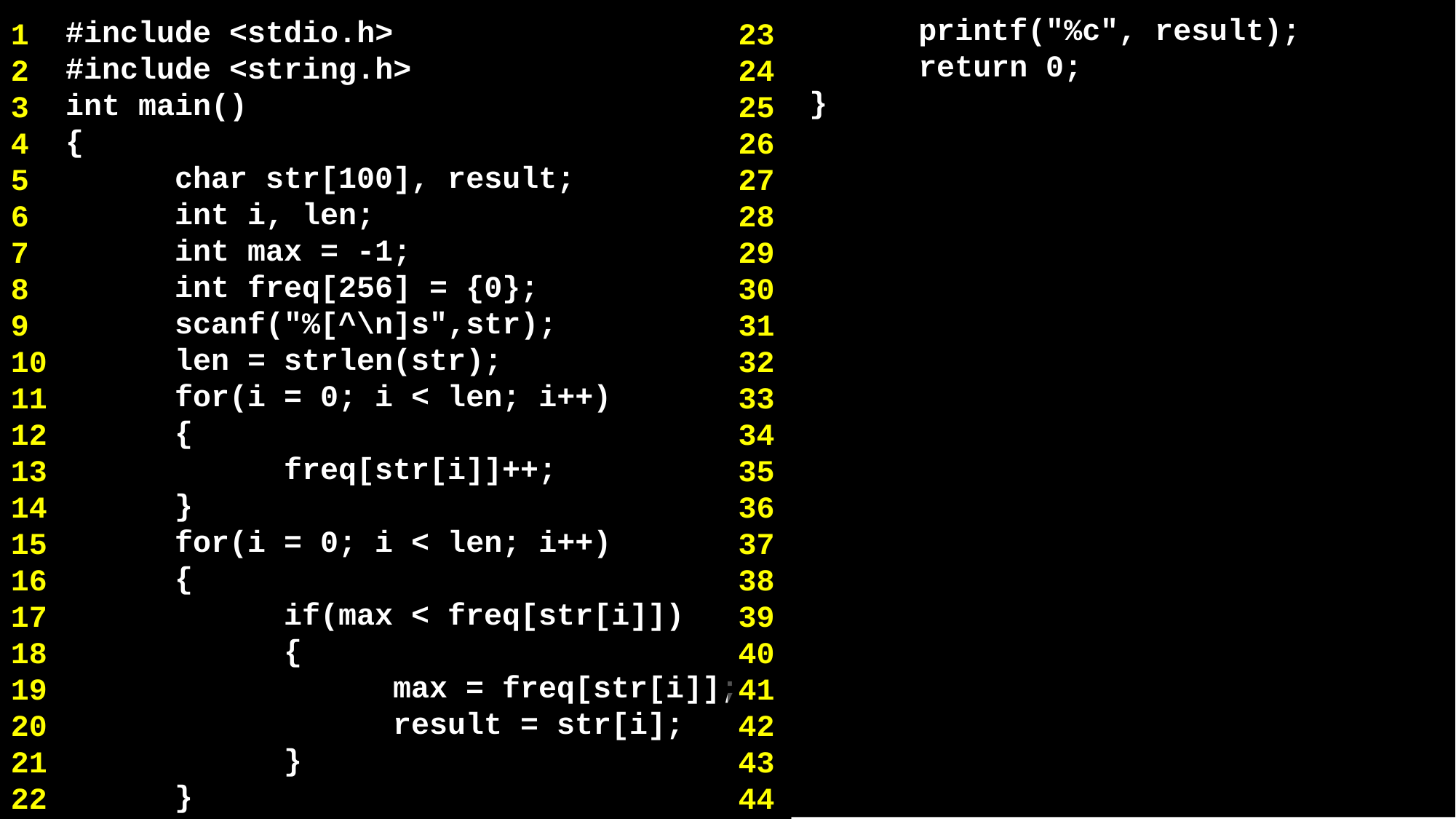

#include <stdio.h>
#include <string.h>
int main()
{
  	char str[100], result;
  	int i, len;
  	int max = -1;
   	int freq[256] = {0};
   	scanf("%[^\n]s",str);
  	len = strlen(str);
  	for(i = 0; i < len; i++)
  	{
  		freq[str[i]]++;
	}
  	for(i = 0; i < len; i++)
  	{
		if(max < freq[str[i]])
		{
			max = freq[str[i]];
			result = str[i];
		}
	}

	printf("%c", result);
	return 0;
}

1
2
3
4
5
6
7
8
9
10
11
12
13
14
15
16
17
18
19
20
21
22
23
24
25
26
27
28
29
30
31
32
33
34
35
36
37
38
39
40
41
42
43
44